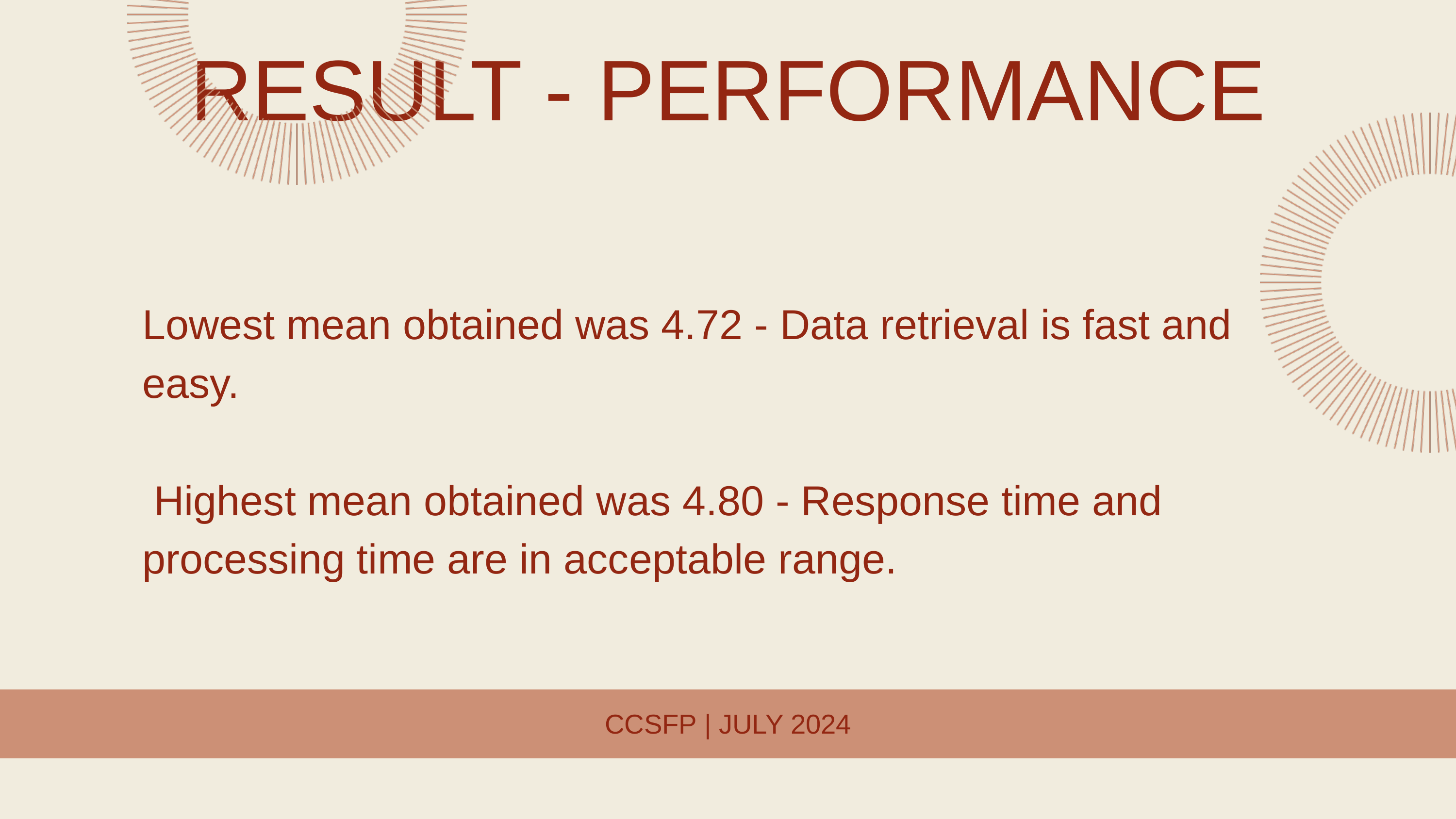

﻿RESULT - PERFORMANCE

Lowest mean obtained was 4.72 - Data retrieval is fast and easy.

 Highest mean obtained was 4.80 - Response time and processing time are in acceptable range.

CCSFP | JULY 2024